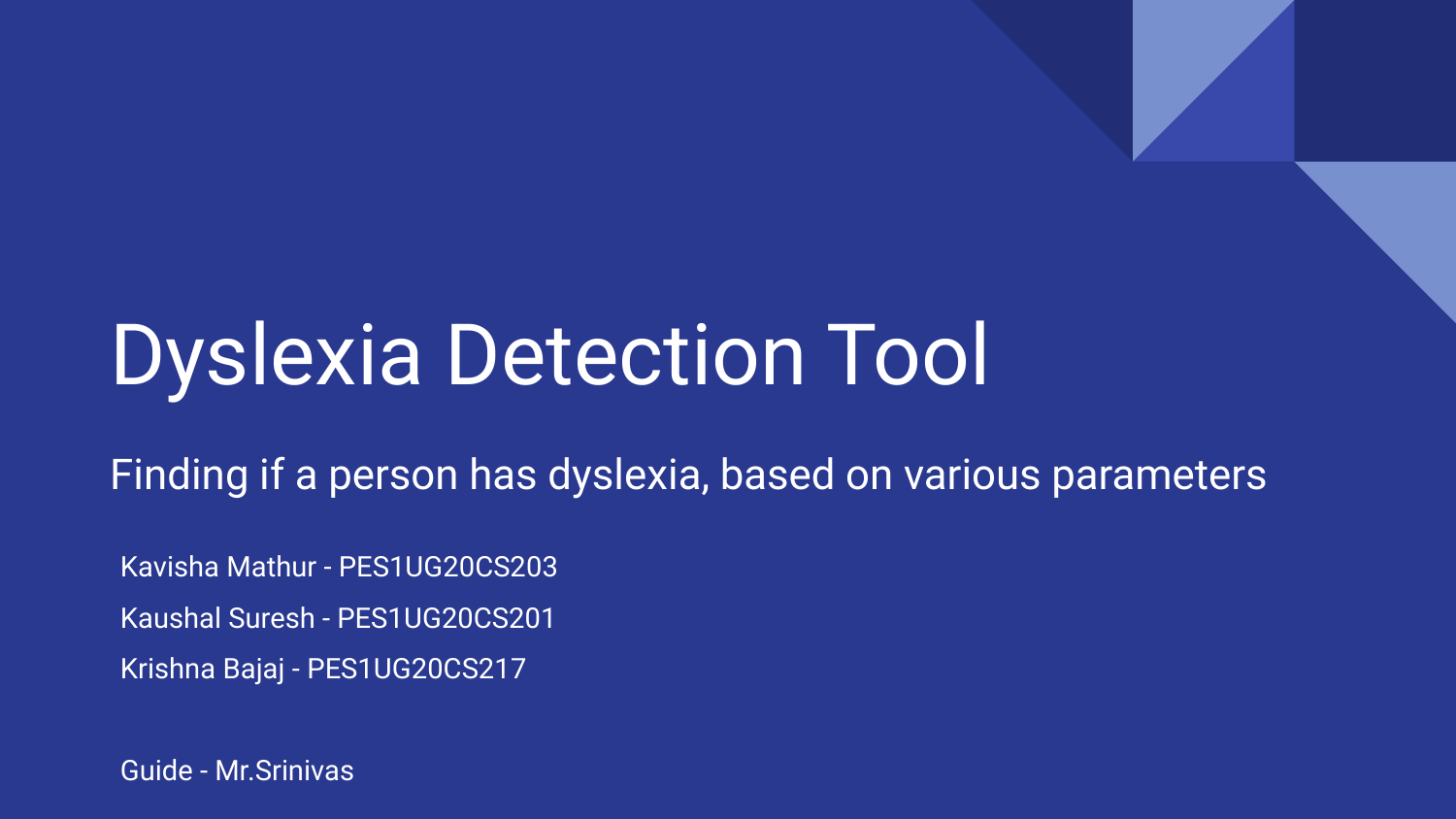

# Dyslexia Detection Tool
Finding if a person has dyslexia, based on various parameters
Kavisha Mathur - PES1UG20CS203
Kaushal Suresh - PES1UG20CS201
Krishna Bajaj - PES1UG20CS217

Guide - Mr.Srinivas